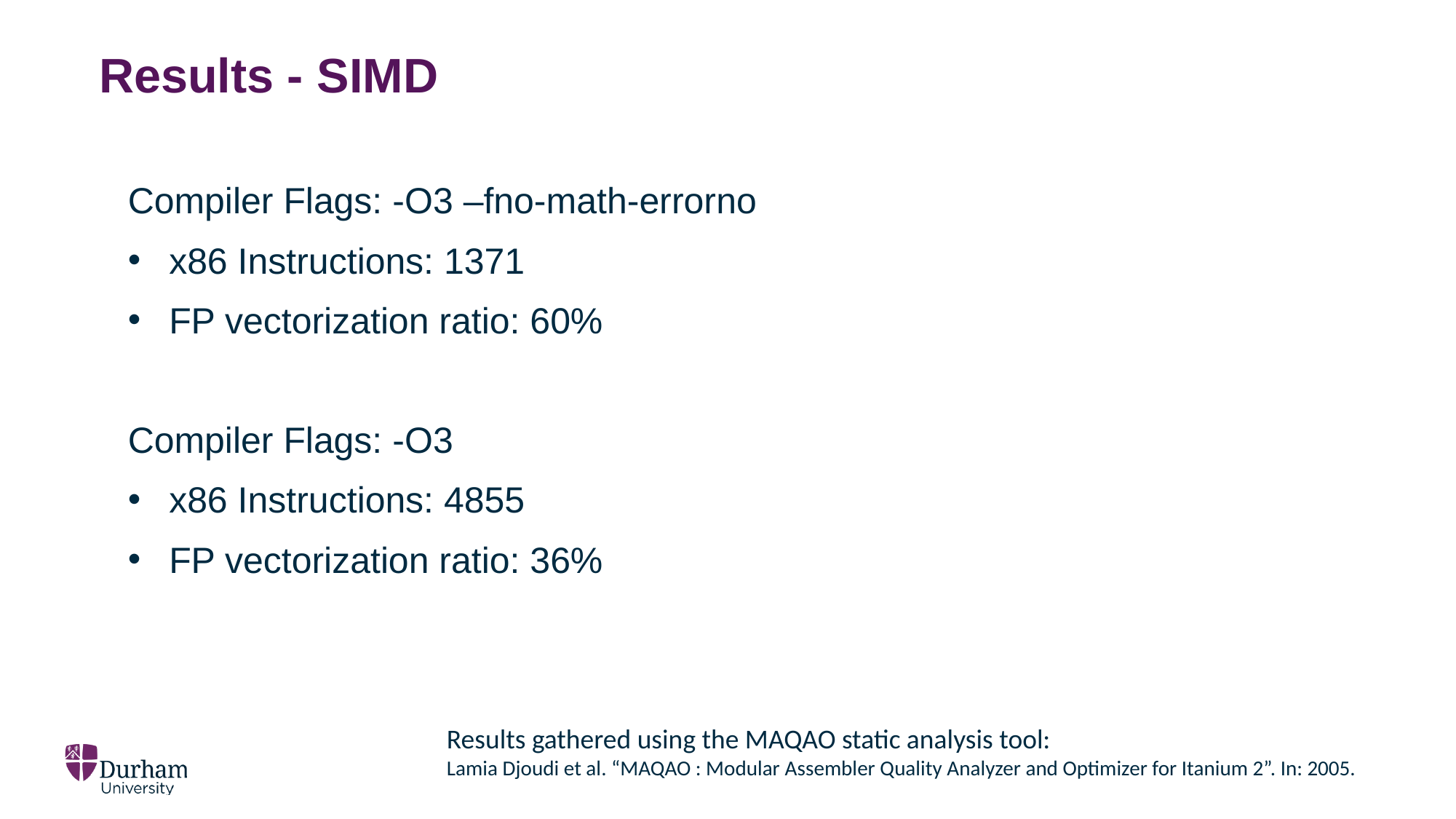

# Results - SIMD
Compiler Flags: -O3 –fno-math-errorno
x86 Instructions: 1371
FP vectorization ratio: 60%

Compiler Flags: -O3
x86 Instructions: 4855
FP vectorization ratio: 36%

Results gathered using the MAQAO static analysis tool:
Lamia Djoudi et al. “MAQAO : Modular Assembler Quality Analyzer and Optimizer for Itanium 2”. In: 2005.